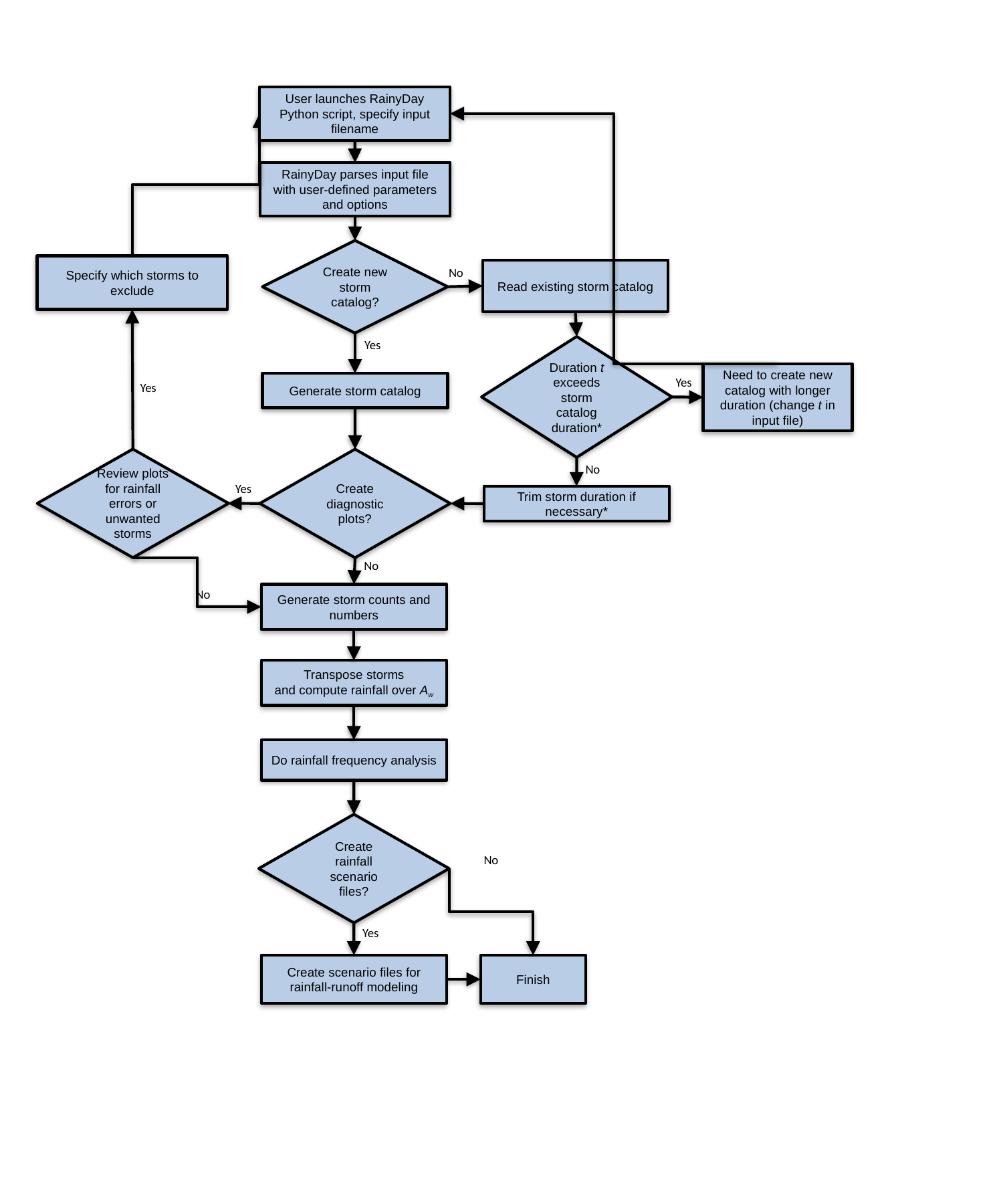

User launches RainyDay Python script, specify input filename
RainyDay parses input file with user-defined parameters and options
Create new storm catalog?
No
Read existing storm catalog
Yes
Duration t exceeds storm catalog duration*
Need to create new catalog with longer duration (change t in input file)
Yes
Generate storm catalog
Yes
Review plots for rainfall errors or unwanted storms
Create diagnostic plots?
No
Yes
Trim storm duration if necessary*
No
No
Generate storm counts and numbers
Transpose storms
and compute rainfall over Aw
Do rainfall frequency analysis
Create rainfall scenario files?
No
Yes
Create scenario files for rainfall-runoff modeling
Finish
Specify which storms to exclude